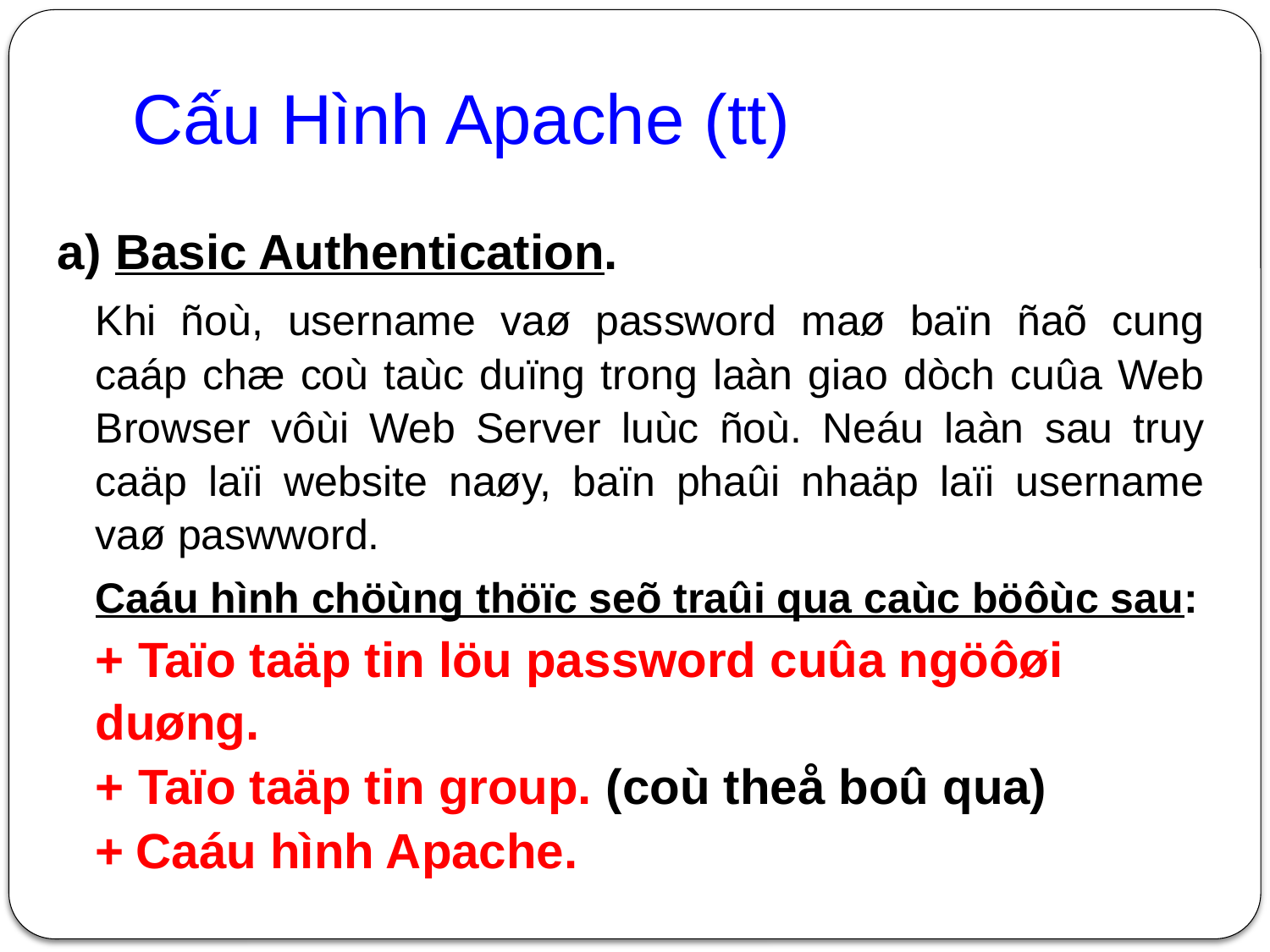

# Cấu Hình Apache (tt)
a) Basic Authentication.
	Khi ñoù, username vaø password maø baïn ñaõ cung caáp chæ coù taùc duïng trong laàn giao dòch cuûa Web Browser vôùi Web Server luùc ñoù. Neáu laàn sau truy caäp laïi website naøy, baïn phaûi nhaäp laïi username vaø paswword.
	Caáu hình chöùng thöïc seõ traûi qua caùc böôùc sau:
	+ Taïo taäp tin löu password cuûa ngöôøi duøng.
	+ Taïo taäp tin group. (coù theå boû qua)
	+ Caáu hình Apache.